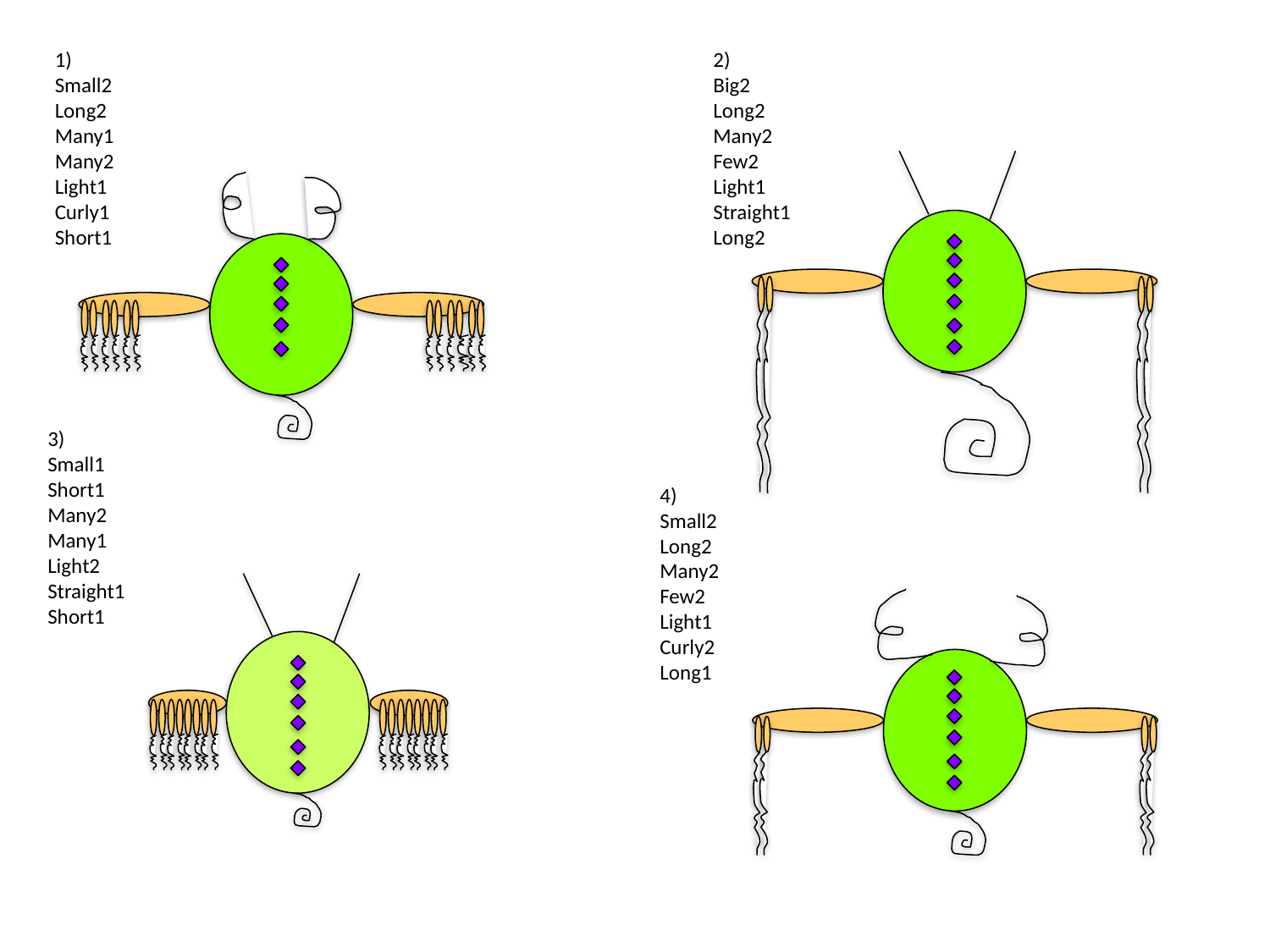

1)
Small2
Long2
Many1
Many2
Light1
Curly1
Short1
2)
Big2
Long2
Many2
Few2
Light1
Straight1
Long2

3)
Small1
Short1
Many2
Many1
Light2
Straight1
Short1
4)
Small2
Long2
Many2
Few2
Light1
Curly2
Long1